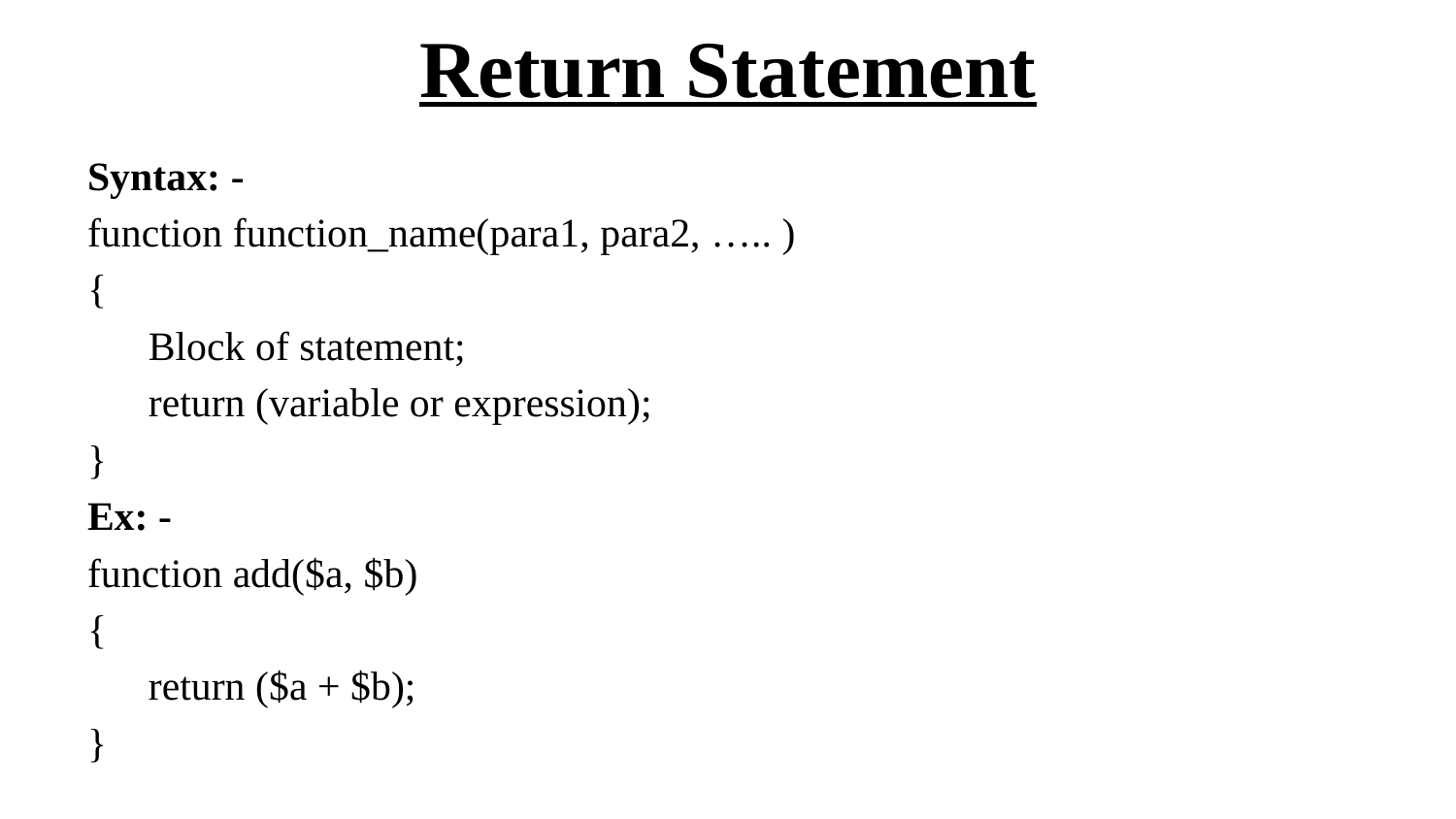

# Return Statement
Syntax: -
function function_name(para1, para2, ….. )
{
      Block of statement;
      return (variable or expression);
}
Ex: -
function add($a, $b)
{
      return ($a + $b);
}